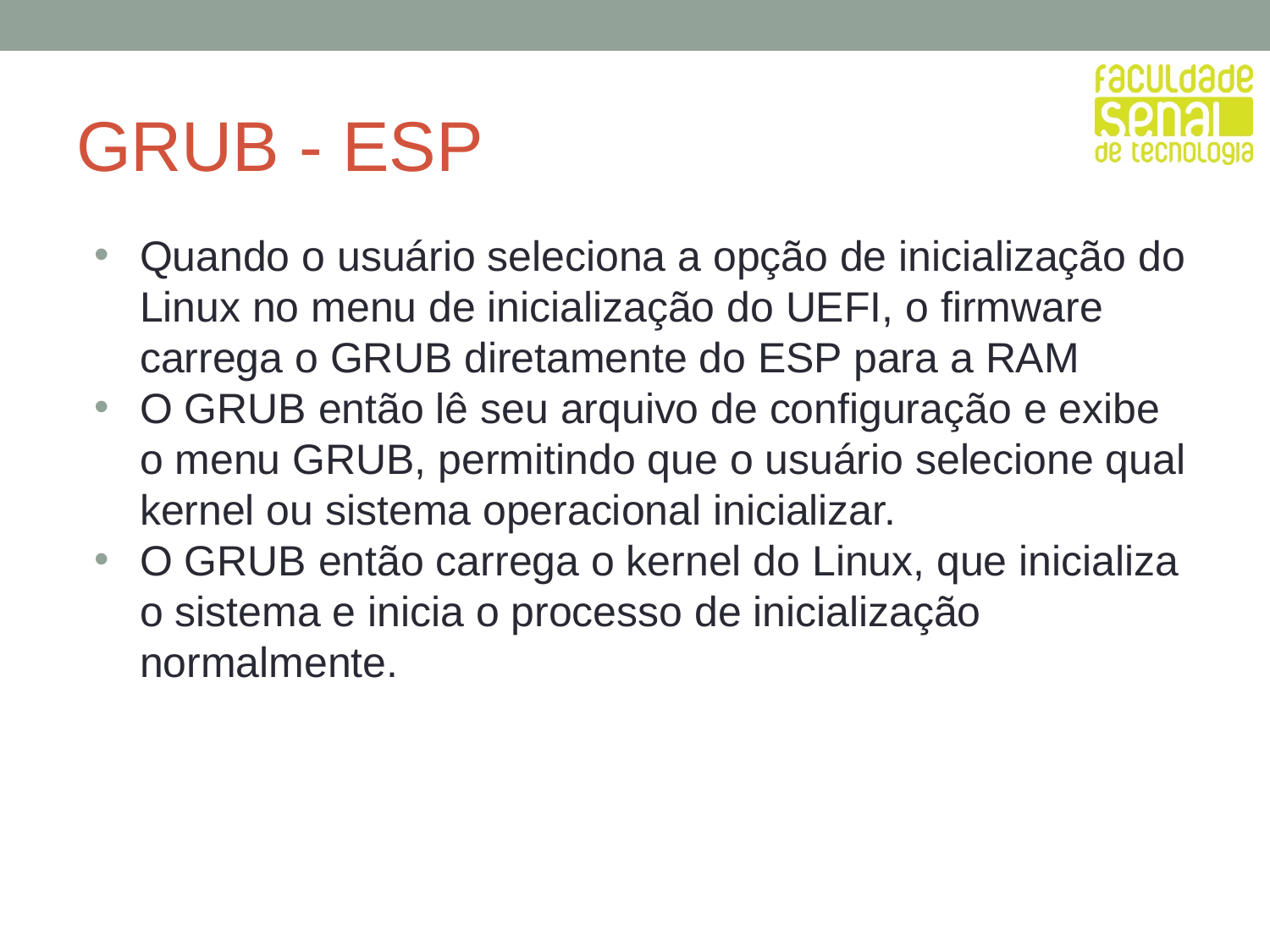

# GRUB - ESP
Quando o usuário seleciona a opção de inicialização do Linux no menu de inicialização do UEFI, o firmware carrega o GRUB diretamente do ESP para a RAM
O GRUB então lê seu arquivo de configuração e exibe o menu GRUB, permitindo que o usuário selecione qual kernel ou sistema operacional inicializar.
O GRUB então carrega o kernel do Linux, que inicializa o sistema e inicia o processo de inicialização normalmente.